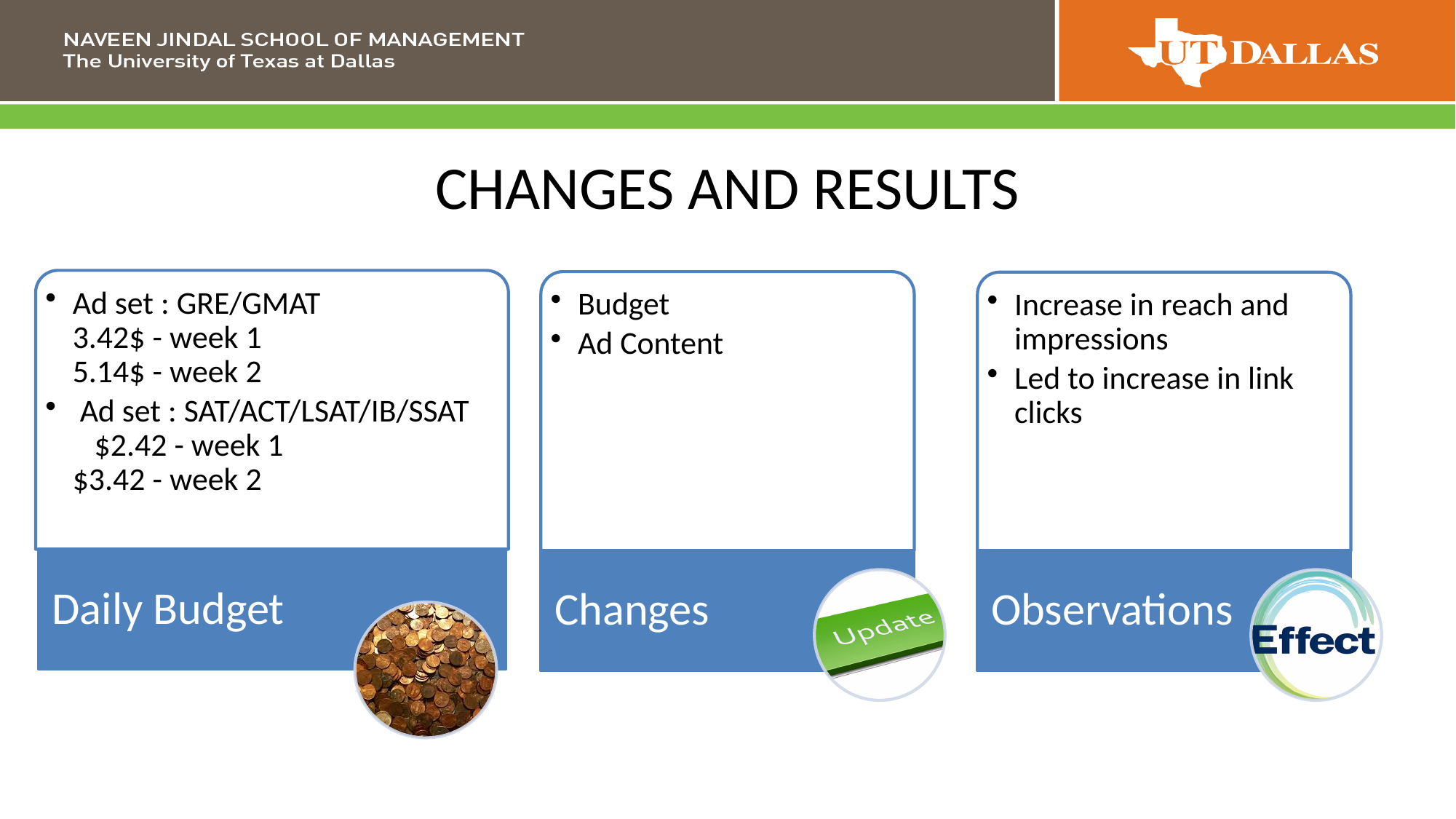

# CHANGES AND RESULTS
Ad set : GRE/GMAT               3.42$ - week 1                        5.14$ - week 2
 Ad set : SAT/ACT/LSAT/IB/SSAT        $2.42 - week 1                       $3.42 - week 2

Daily Budget
Budget
Ad Content

Changes
Increase in reach and impressions
Led to increase in link clicks

Observations